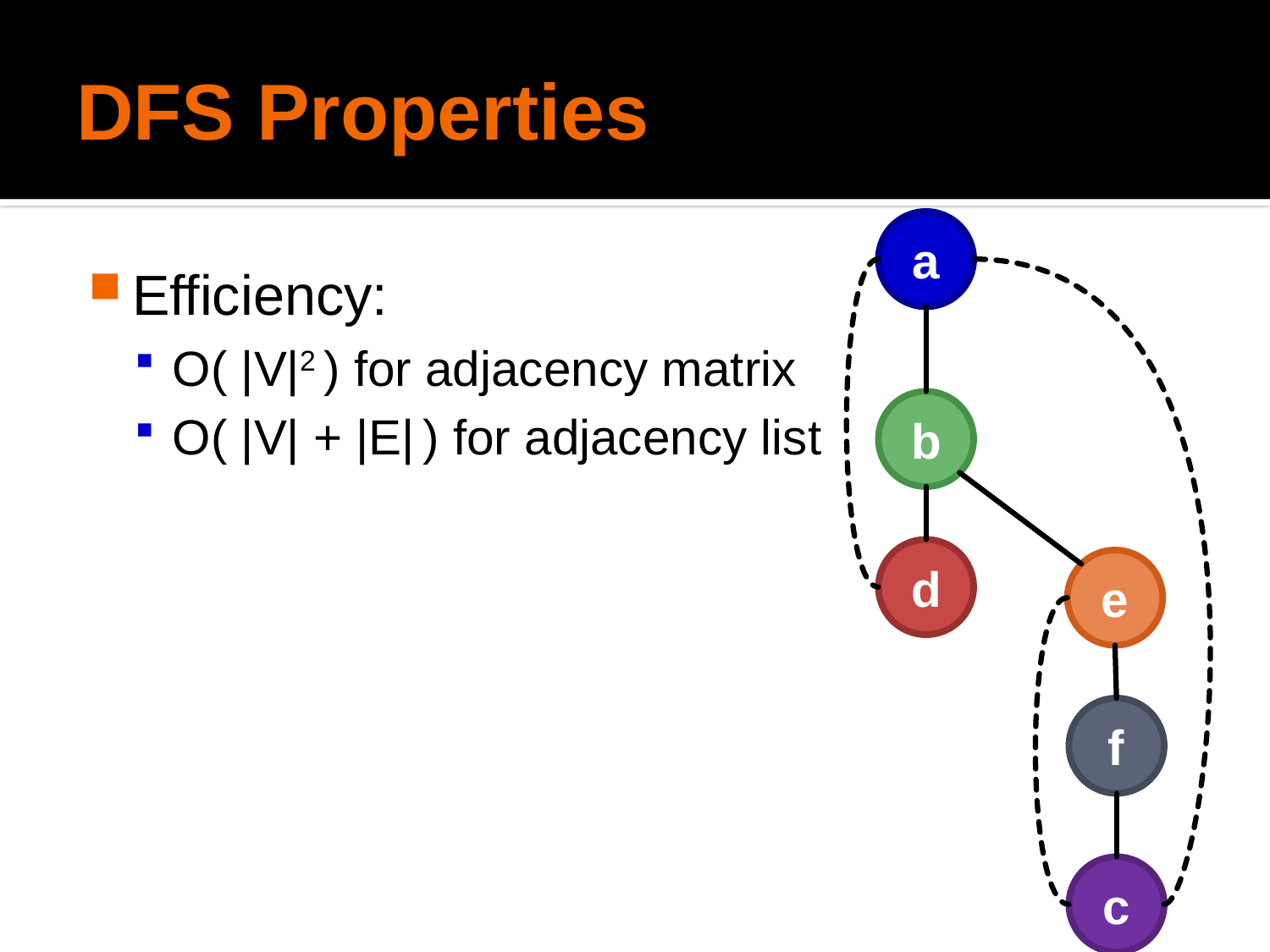

# DFS Properties
a
Efficiency:
O( |V|2 ) for adjacency matrix
O( |V| + |E| ) for adjacency list
b
d
e
f
c